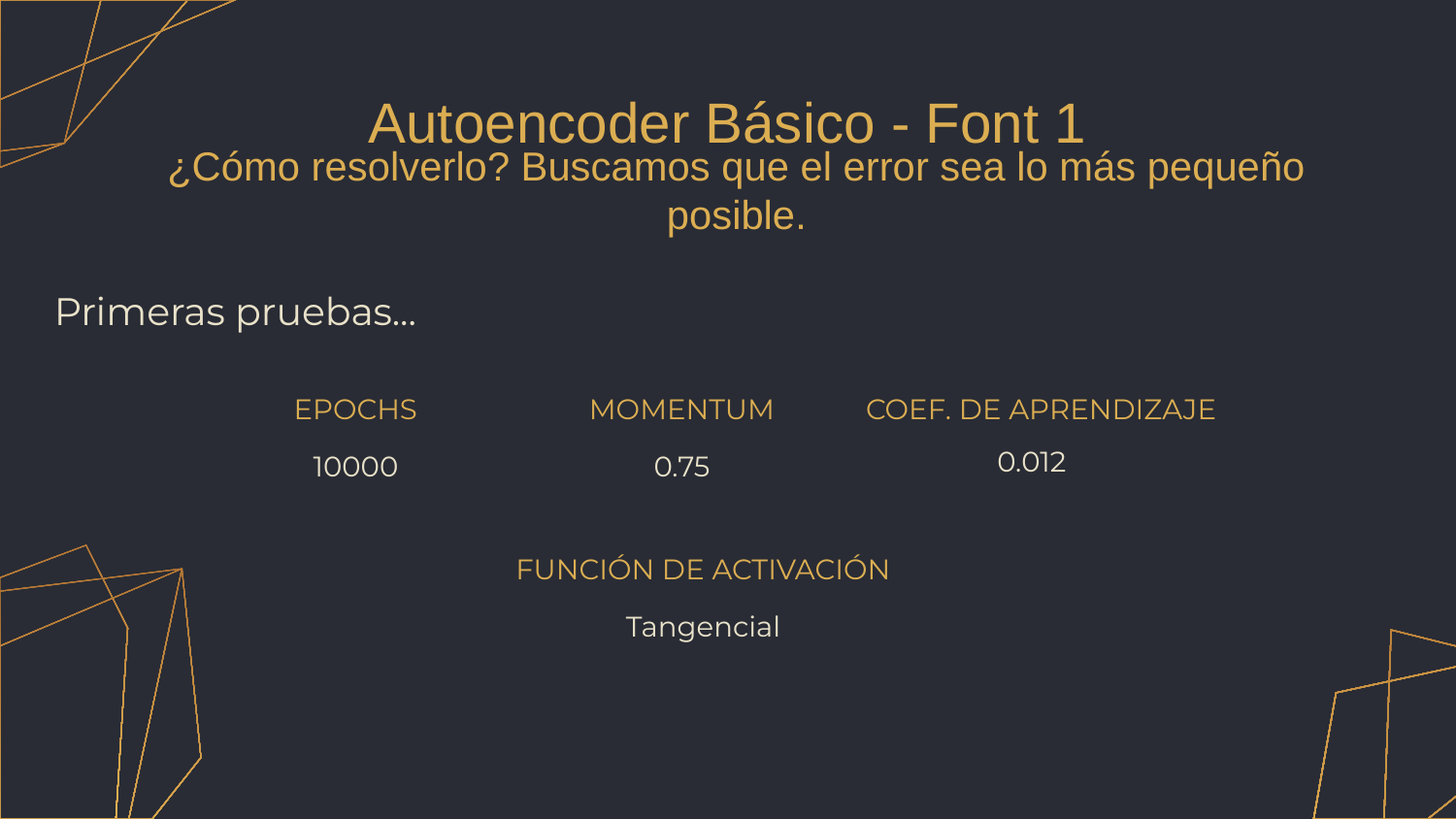

# Autoencoder Básico - Font 1
¿Cómo resolverlo? Buscamos que el error sea lo más pequeño posible.
Primeras pruebas...
EPOCHS
MOMENTUM
COEF. DE APRENDIZAJE
0.012
10000
0.75
FUNCIÓN DE ACTIVACIÓN
Tangencial